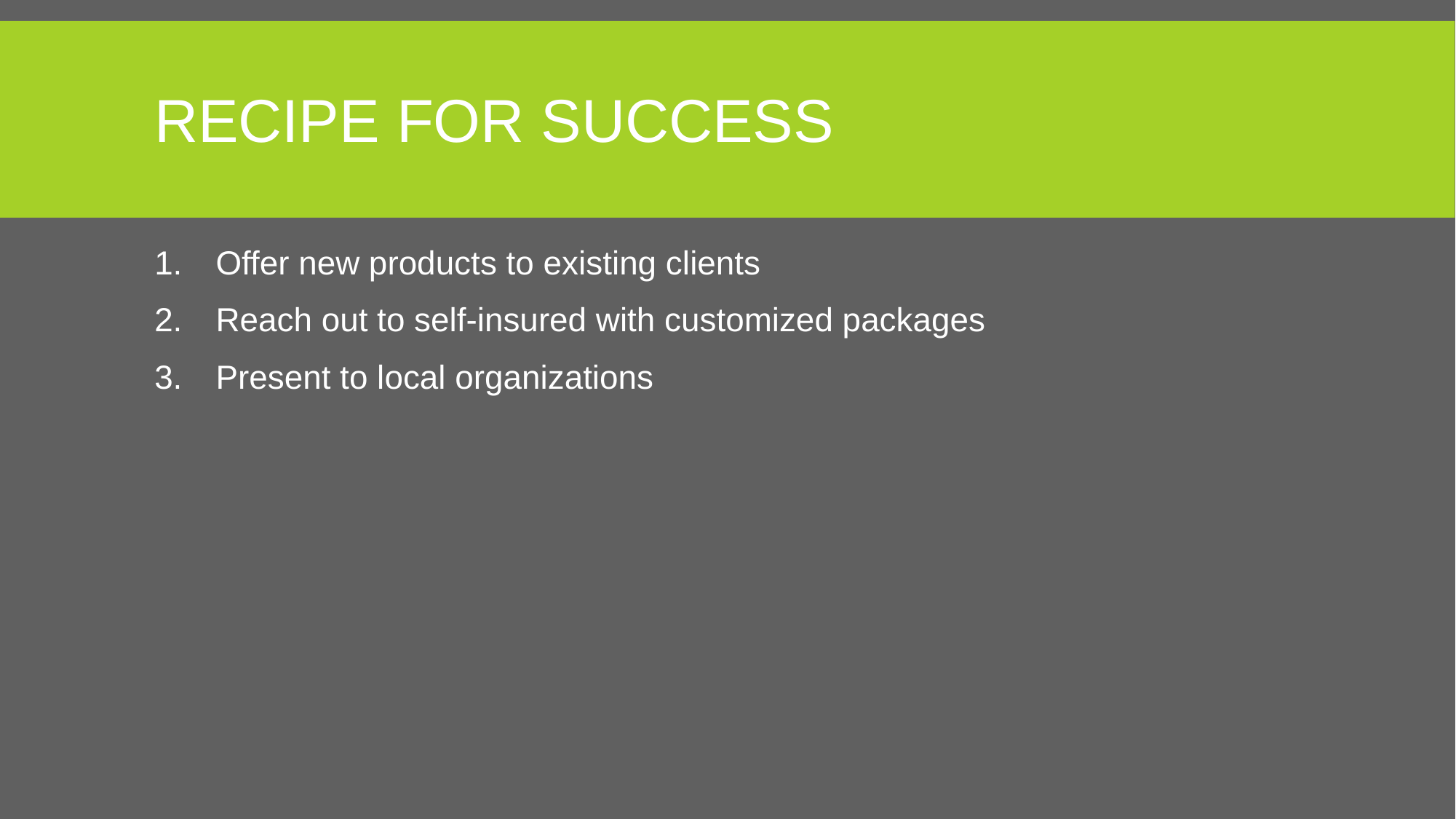

# Recipe for Success
Offer new products to existing clients
Reach out to self-insured with customized packages
Present to local organizations